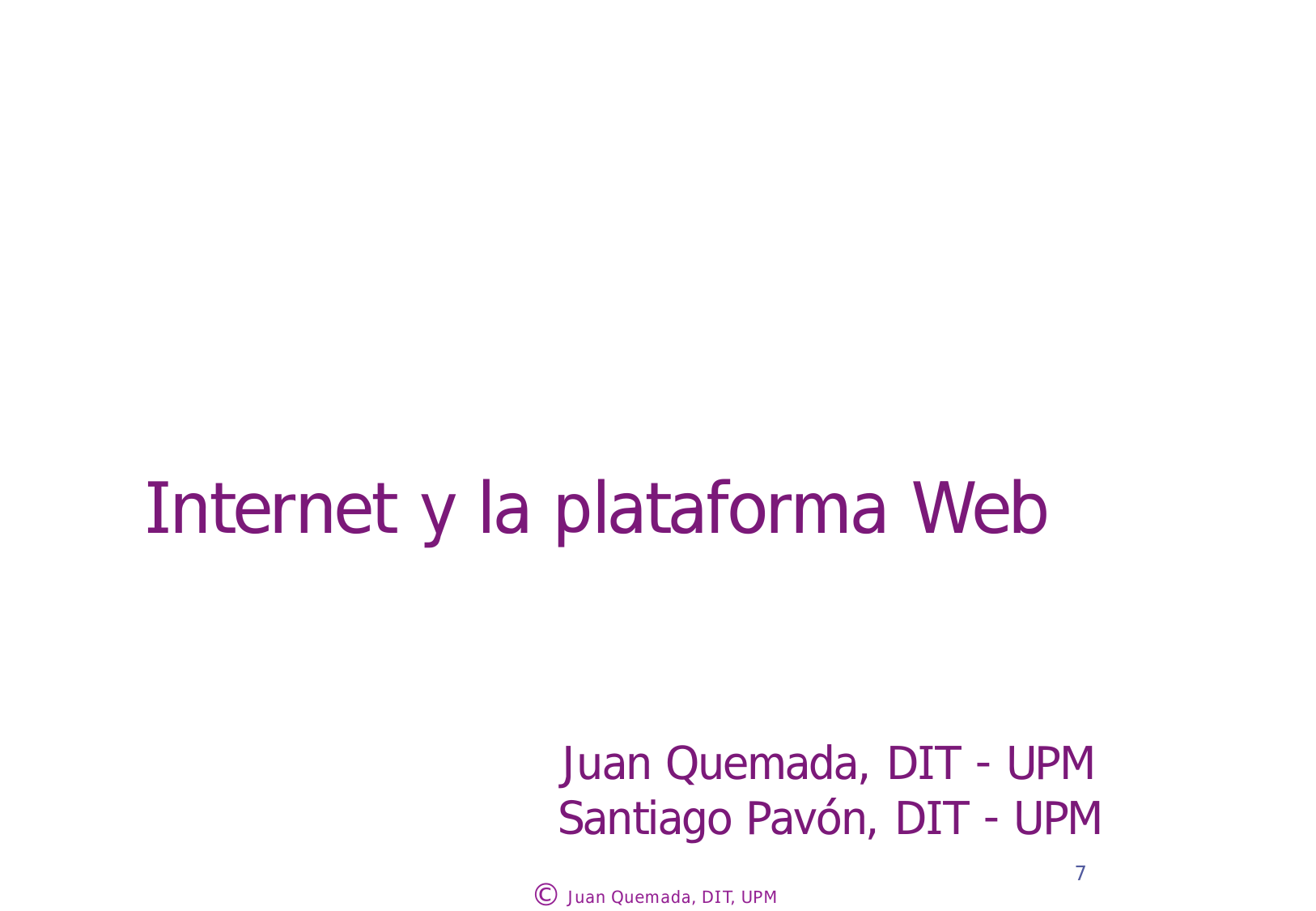

Internet	y la	plataforma	Web
Juan Quemada, DIT - UPM Santiago Pavón, DIT - UPM
7
© Juan Quemada, DIT, UPM